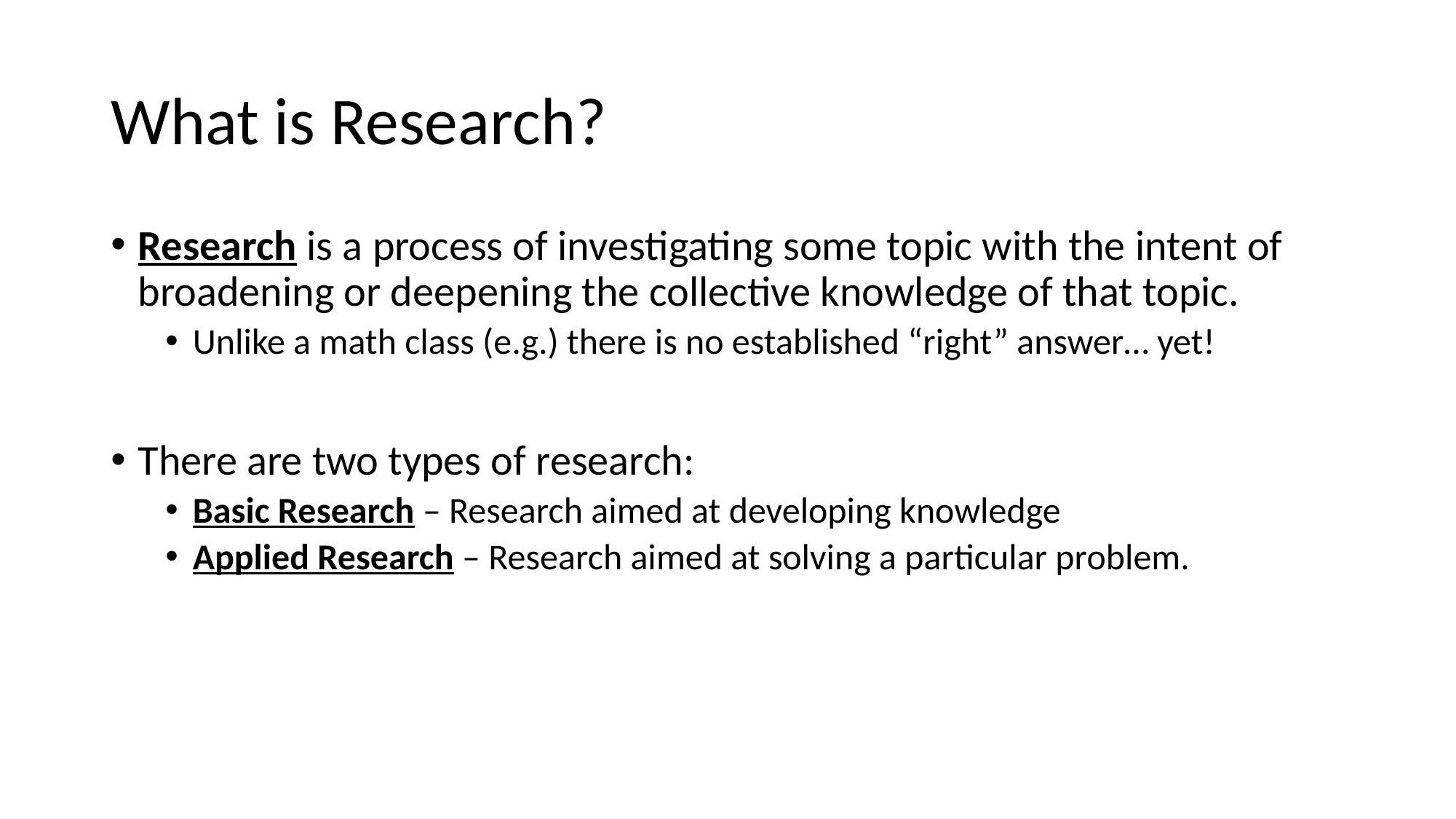

# What is Research?
Research is a process of investigating some topic with the intent of broadening or deepening the collective knowledge of that topic.
Unlike a math class (e.g.) there is no established “right” answer… yet!

There are two types of research:
Basic Research – Research aimed at developing knowledge
Applied Research – Research aimed at solving a particular problem.